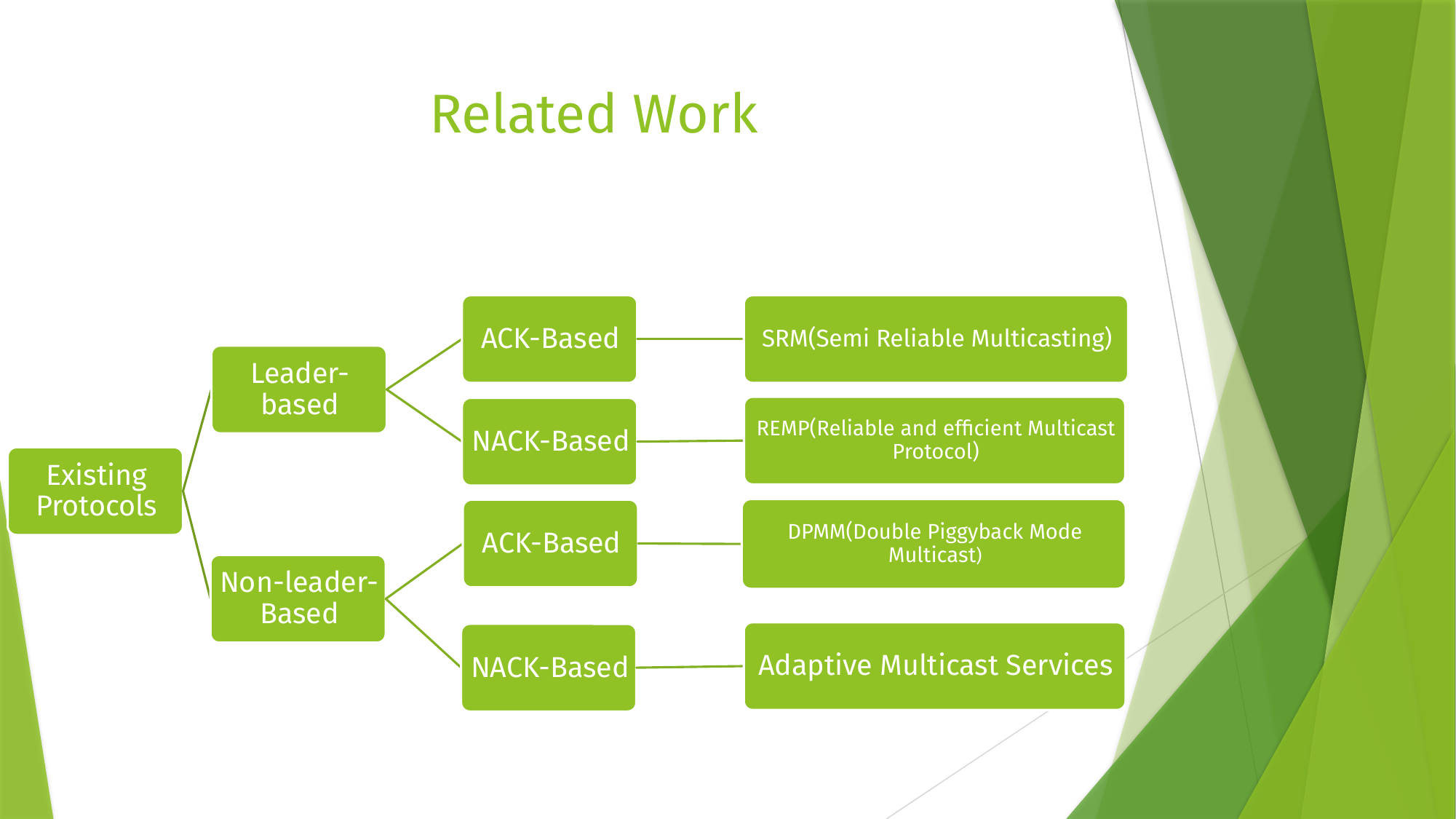

# Related Work
Existing Protocols

Leader-based

ACK-Based

SRM(Semi Reliable Multicasting)

NACK-Based

REMP(Reliable and efficient Multicast Protocol)

Non-leader-Based

ACK-Based

DPMM(Double Piggyback Mode Multicast)

NACK-Based

Adaptive Multicast Services